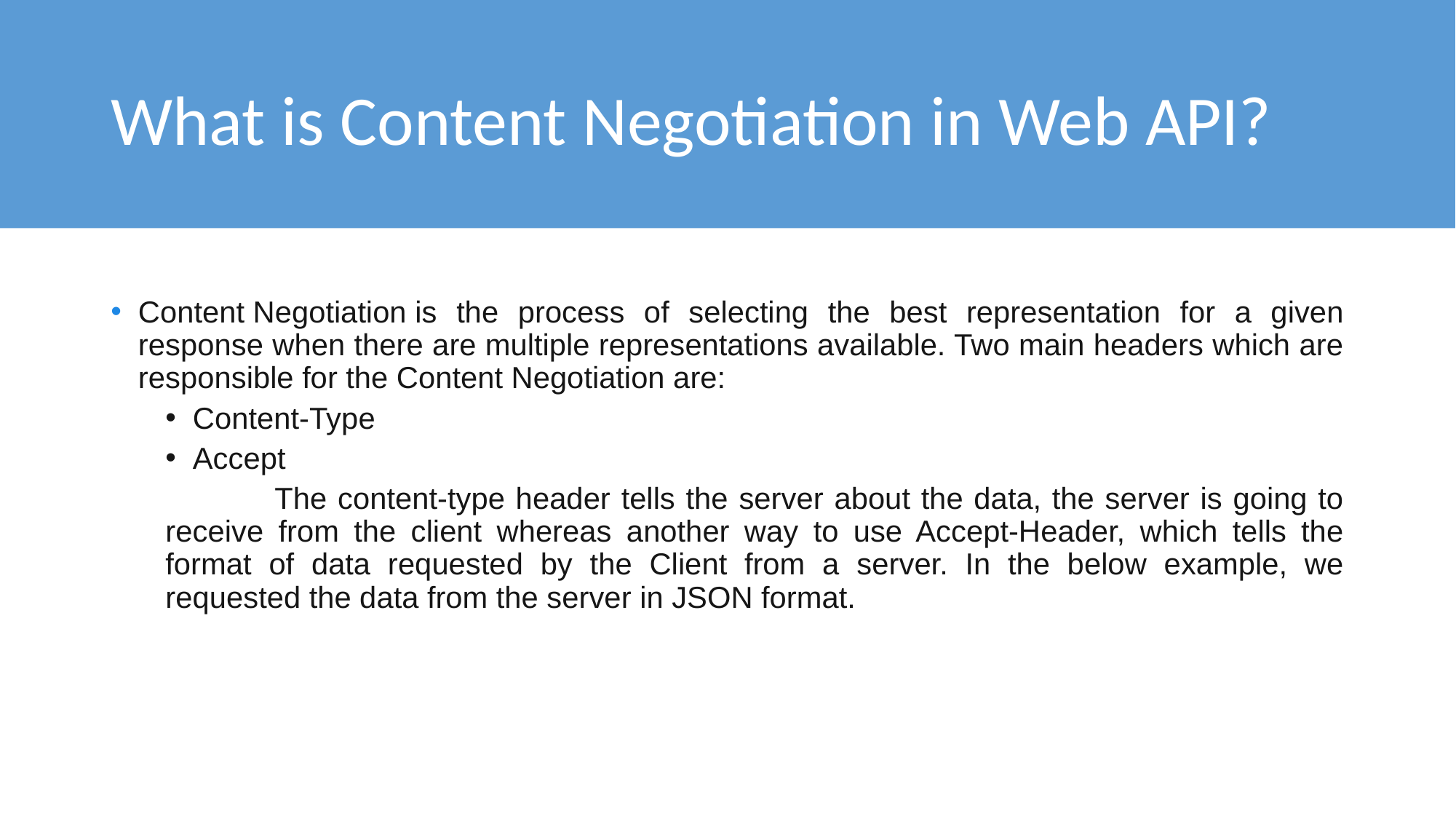

# What is Content Negotiation in Web API?
Content Negotiation is the process of selecting the best representation for a given response when there are multiple representations available. Two main headers which are responsible for the Content Negotiation are:
Content-Type
Accept
	The content-type header tells the server about the data, the server is going to receive from the client whereas another way to use Accept-Header, which tells the format of data requested by the Client from a server. In the below example, we requested the data from the server in JSON format.